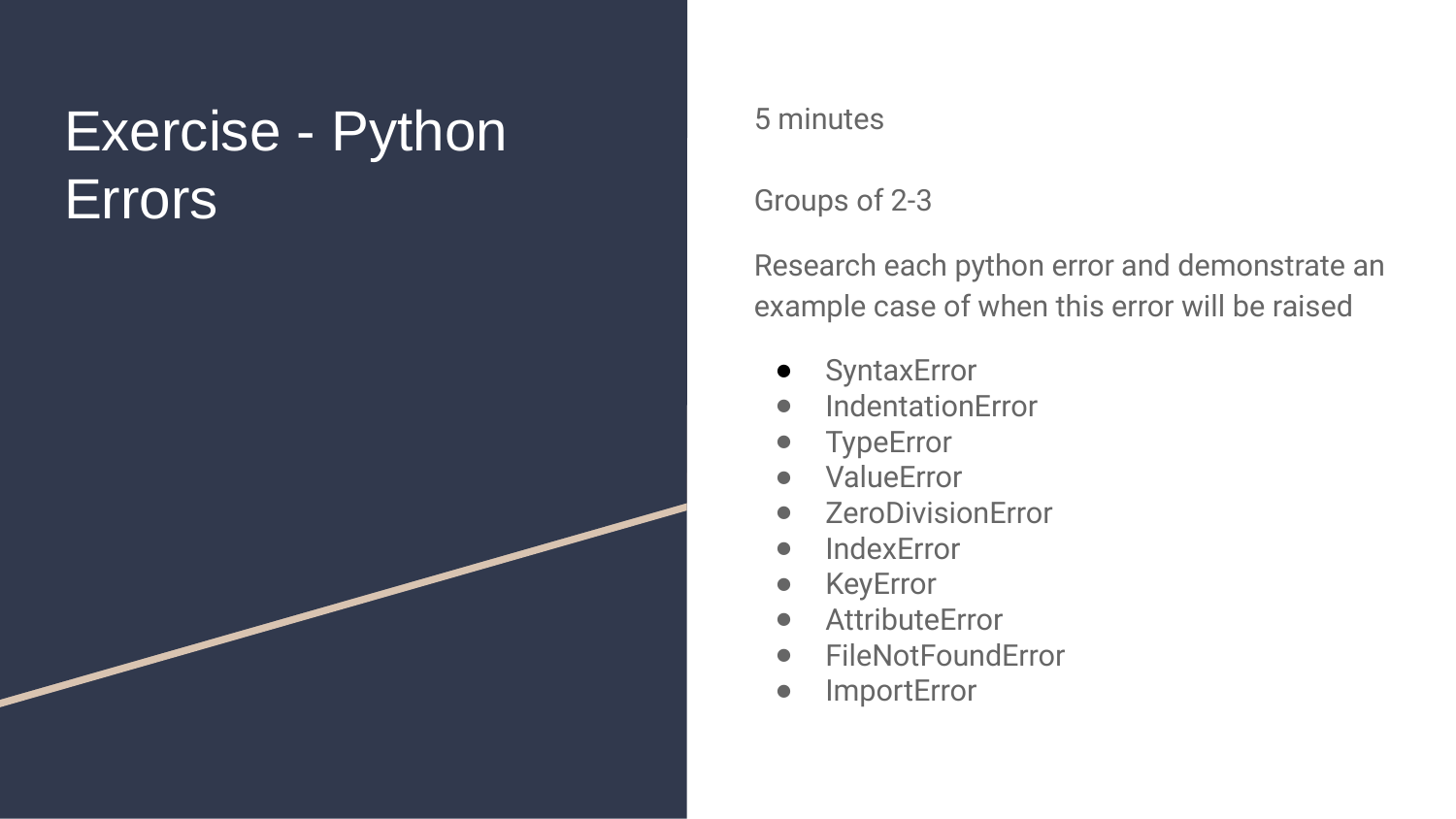

# Exercise - Python Errors
5 minutes

Groups of 2-3
Research each python error and demonstrate an example case of when this error will be raised
SyntaxError
IndentationError
TypeError
ValueError
ZeroDivisionError
IndexError
KeyError
AttributeError
FileNotFoundError
ImportError